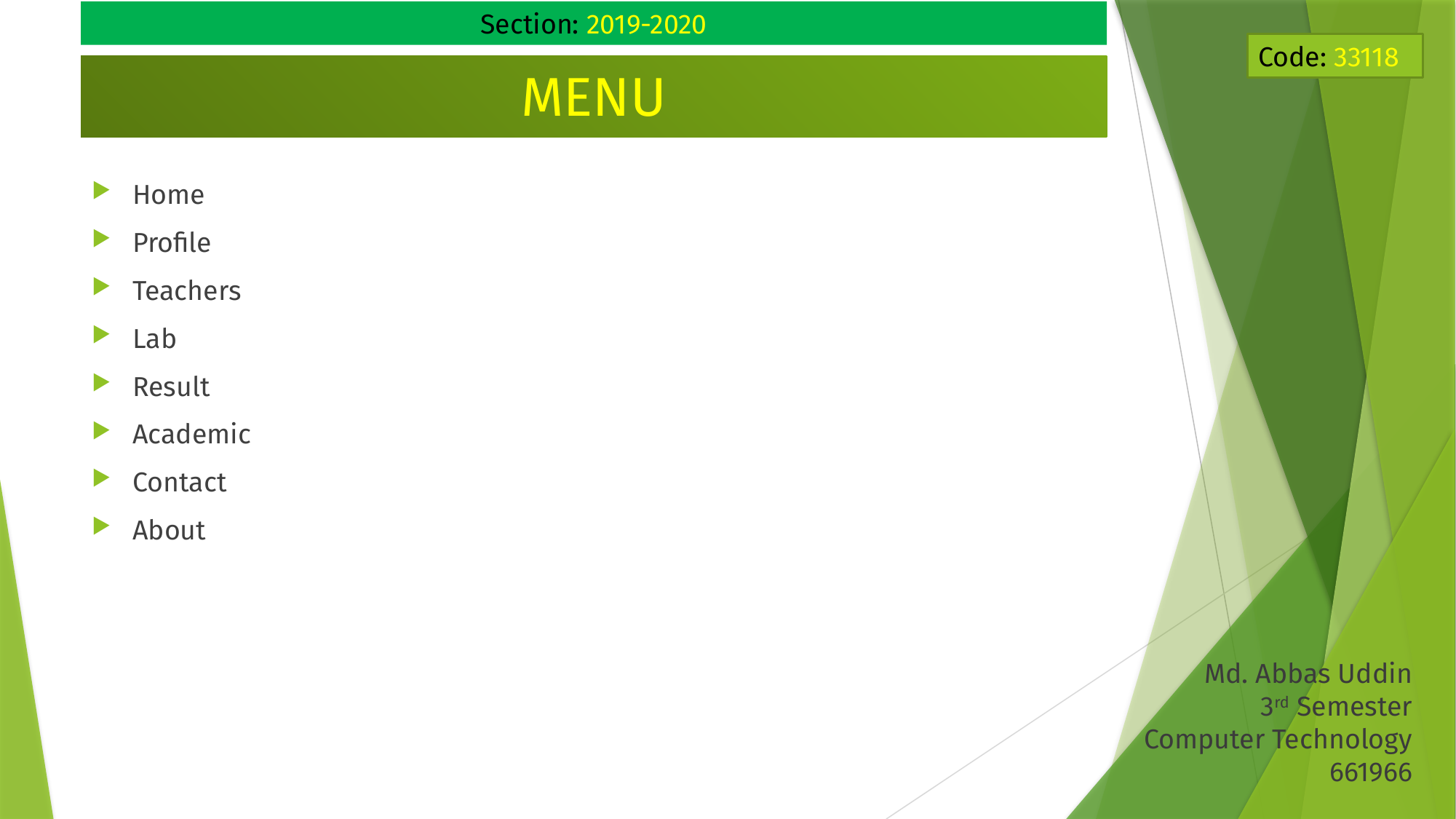

Section: 2019-2020
Code: 33118
# MENU
Home
Profile
Teachers
Lab
Result
Academic
Contact
About

Md. Abbas Uddin
3rd Semester
Computer Technology
661966